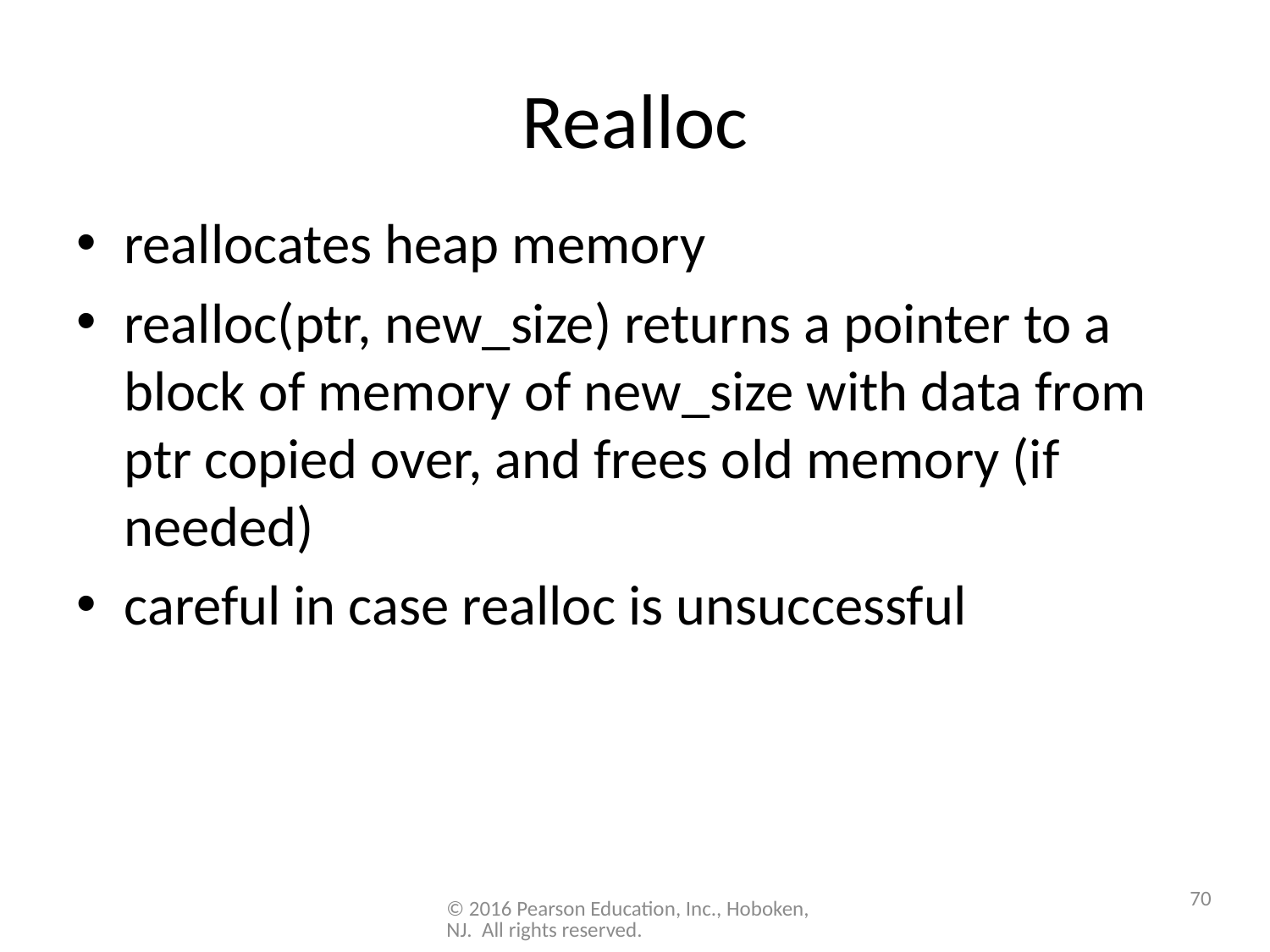

# Realloc
reallocates heap memory
realloc(ptr, new_size) returns a pointer to a block of memory of new_size with data from ptr copied over, and frees old memory (if needed)
careful in case realloc is unsuccessful

70
© 2016 Pearson Education, Inc., Hoboken, NJ.  All rights reserved.